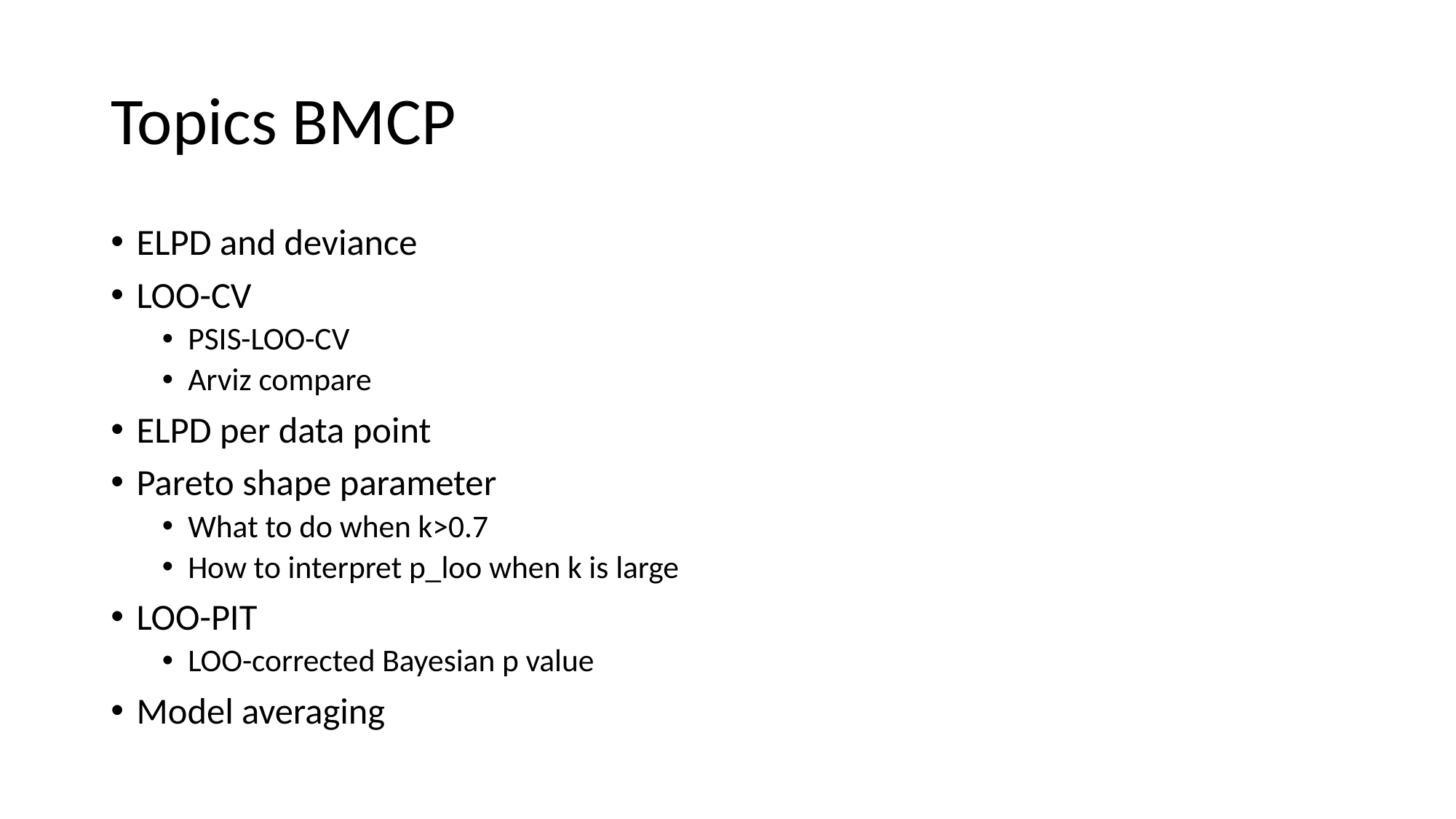

# Topics BMCP
ELPD and deviance
LOO-CV
PSIS-LOO-CV
Arviz compare
ELPD per data point
Pareto shape parameter
What to do when k>0.7
How to interpret p_loo when k is large
LOO-PIT
LOO-corrected Bayesian p value
Model averaging